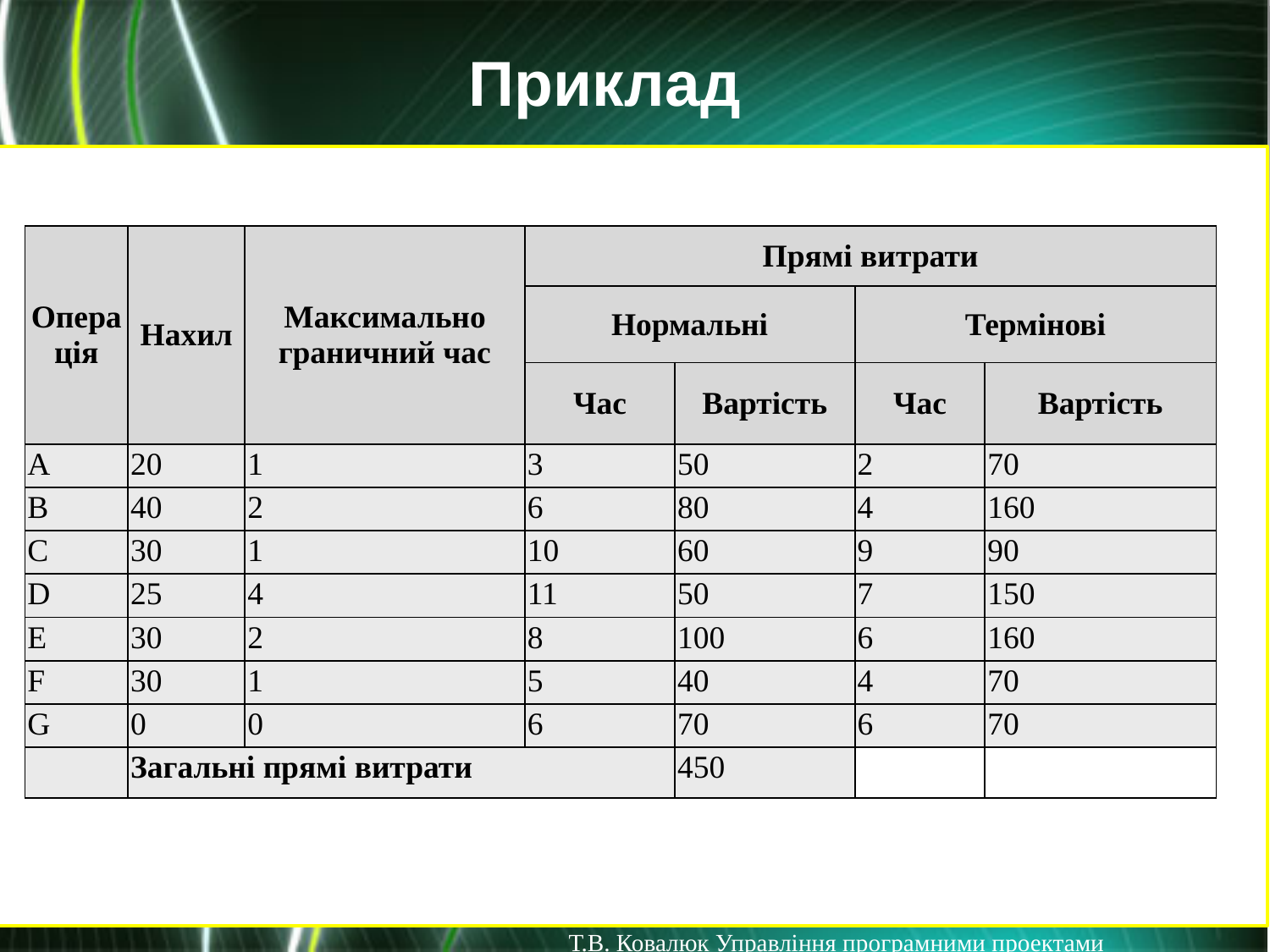

Приклад
| Операція | Нахил | Максимально граничний час | Прямі витрати |  |  |  |
| --- | --- | --- | --- | --- | --- | --- |
|  |  |  | Нормальні |  | Термінові |  |
|  |  |  | Час | Вартість | Час | Вартість |
| A | 20 | 1 | 3 | 50 | 2 | 70 |
| B | 40 | 2 | 6 | 80 | 4 | 160 |
| C | 30 | 1 | 10 | 60 | 9 | 90 |
| D | 25 | 4 | 11 | 50 | 7 | 150 |
| E | 30 | 2 | 8 | 100 | 6 | 160 |
| F | 30 | 1 | 5 | 40 | 4 | 70 |
| G | 0 | 0 | 6 | 70 | 6 | 70 |
|  | Загальні прямі витрати |  |  | 450 |  |  |